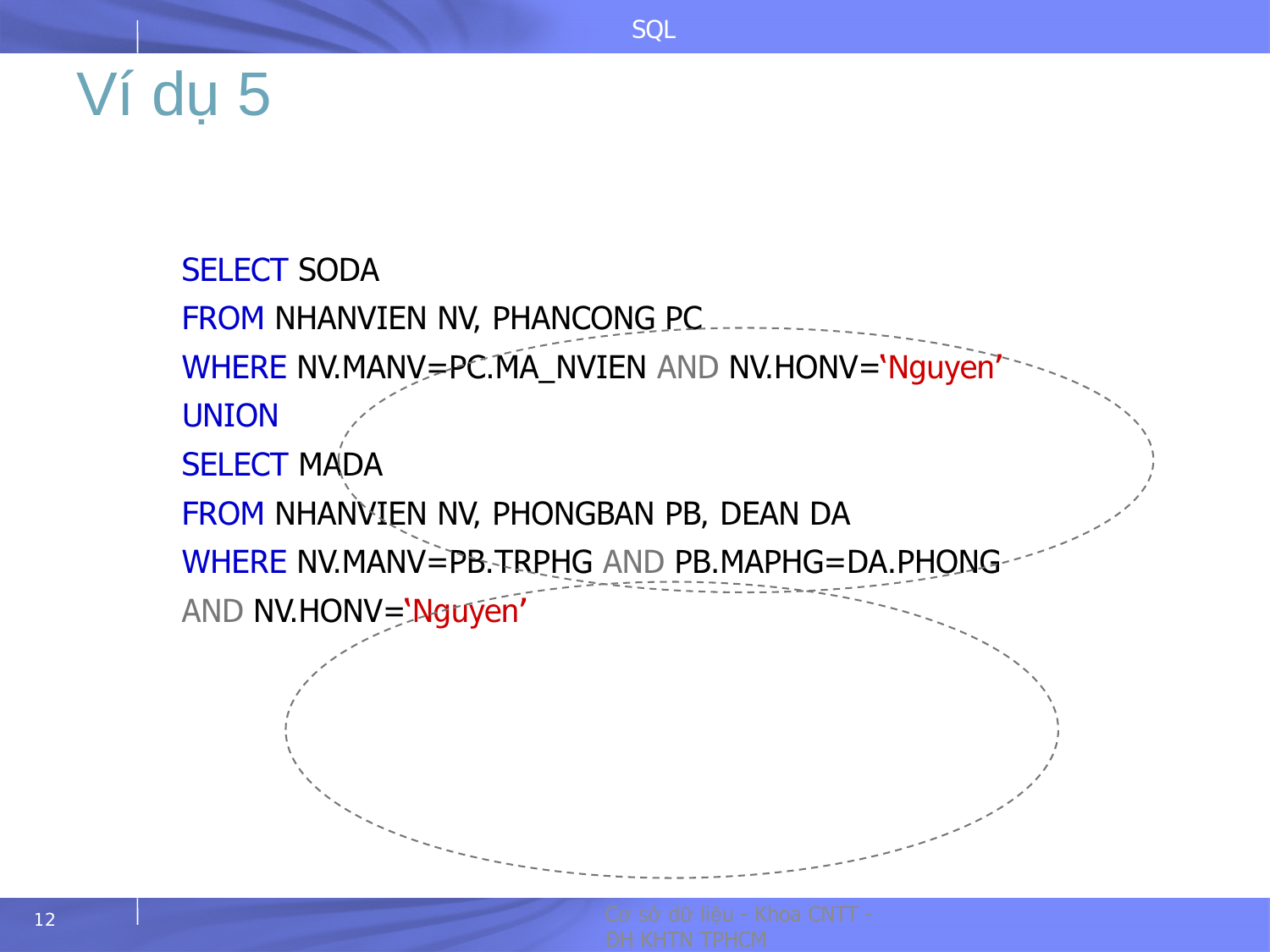

# Ví dụ 5
SELECT SODA
FROM NHANVIEN NV, PHANCONG PC
WHERE NV.MANV=PC.MA_NVIEN AND NV.HONV=‘Nguyen’
UNION
SELECT MADA
FROM NHANVIEN NV, PHONGBAN PB, DEAN DA
WHERE NV.MANV=PB.TRPHG AND PB.MAPHG=DA.PHONG
AND NV.HONV=‘Nguyen’

Cơ sở dữ liệu - Khoa CNTT - ĐH KHTN TPHCM
12